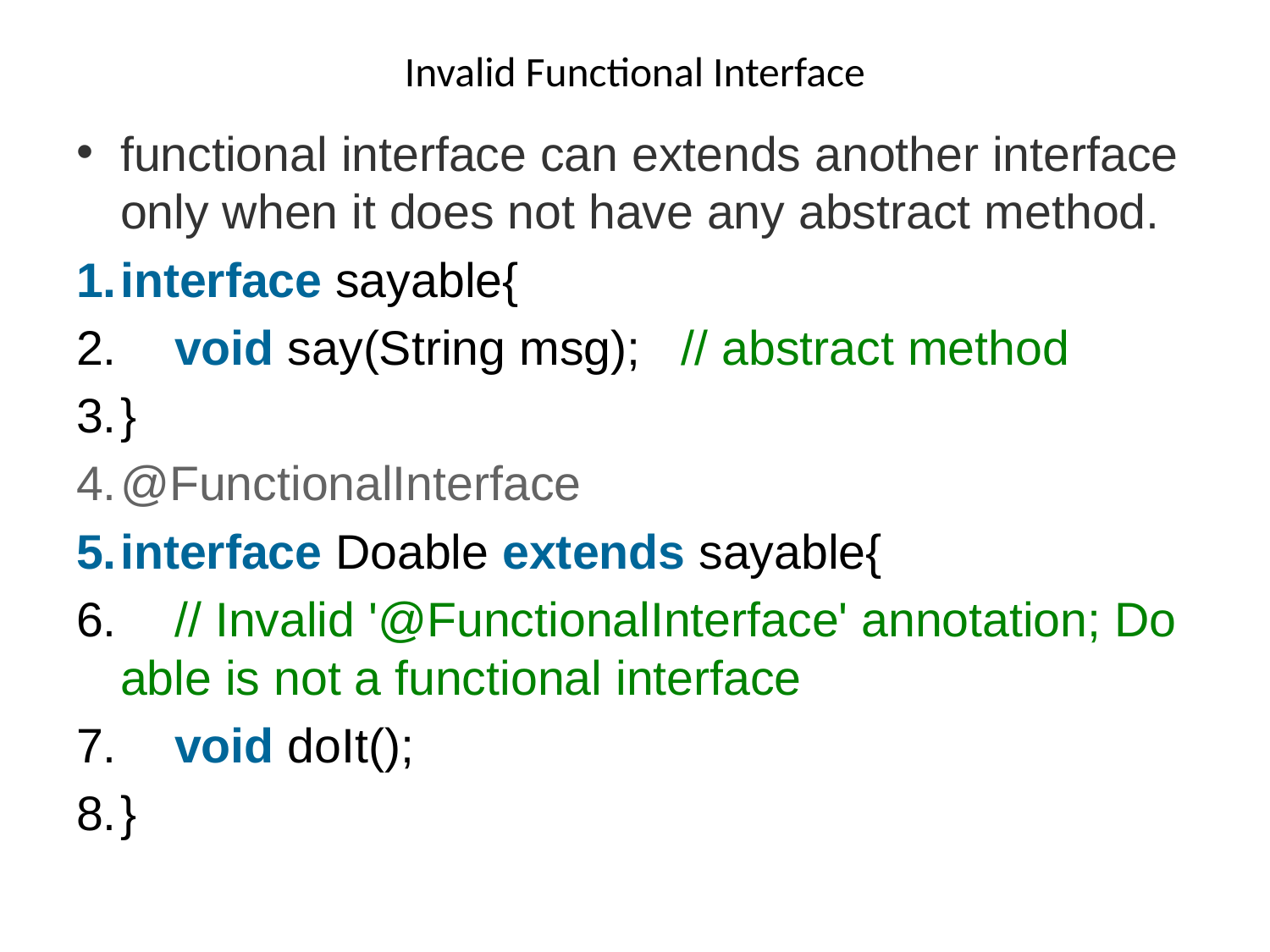

# Invalid Functional Interface
functional interface can extends another interface only when it does not have any abstract method.
interface sayable{
    void say(String msg);   // abstract method
}
@FunctionalInterface
interface Doable extends sayable{
    // Invalid '@FunctionalInterface' annotation; Doable is not a functional interface
    void doIt();
}